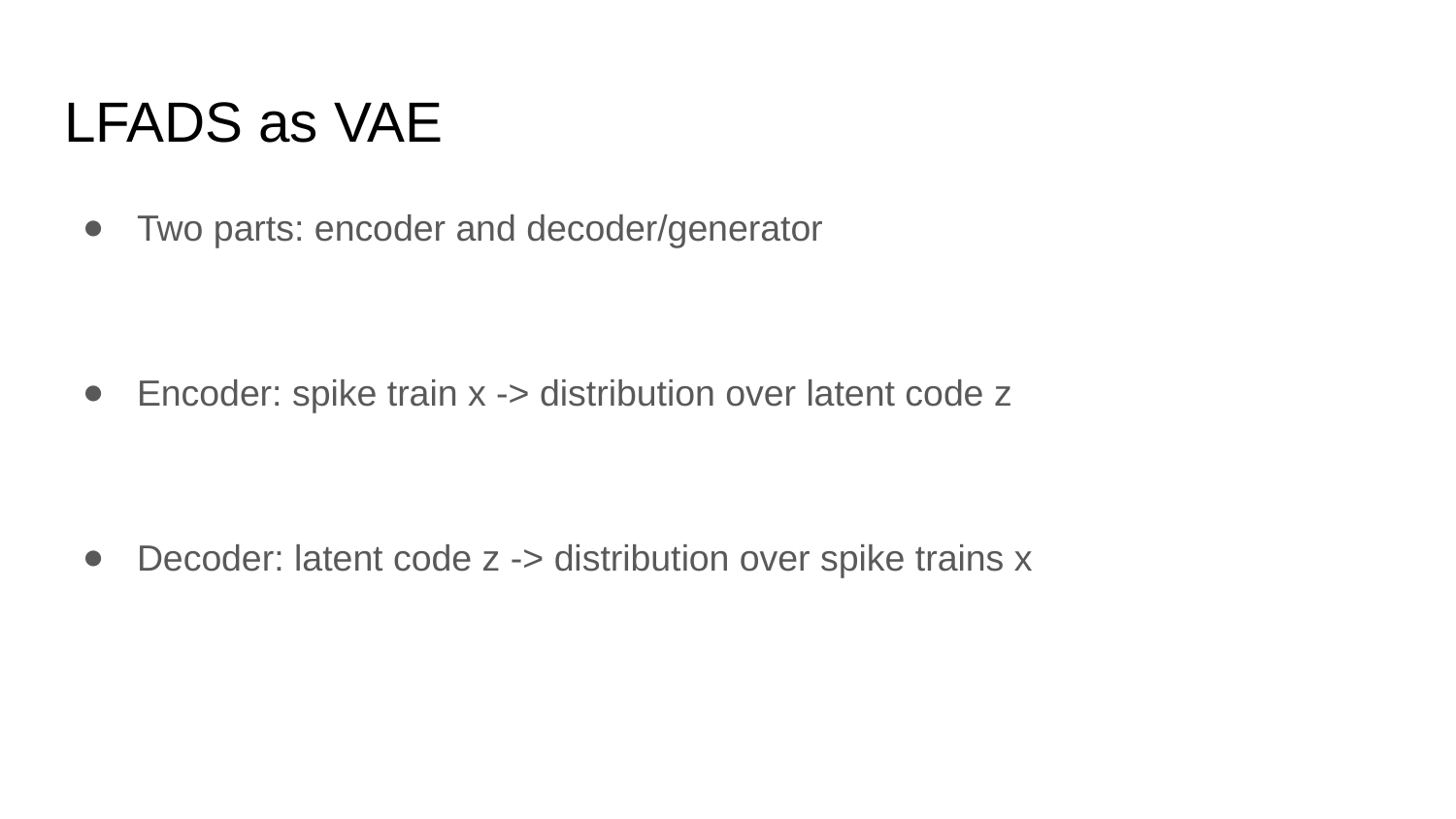

# LFADS as VAE
Two parts: encoder and decoder/generator

Encoder: spike train x -> distribution over latent code z

Decoder: latent code z -> distribution over spike trains x